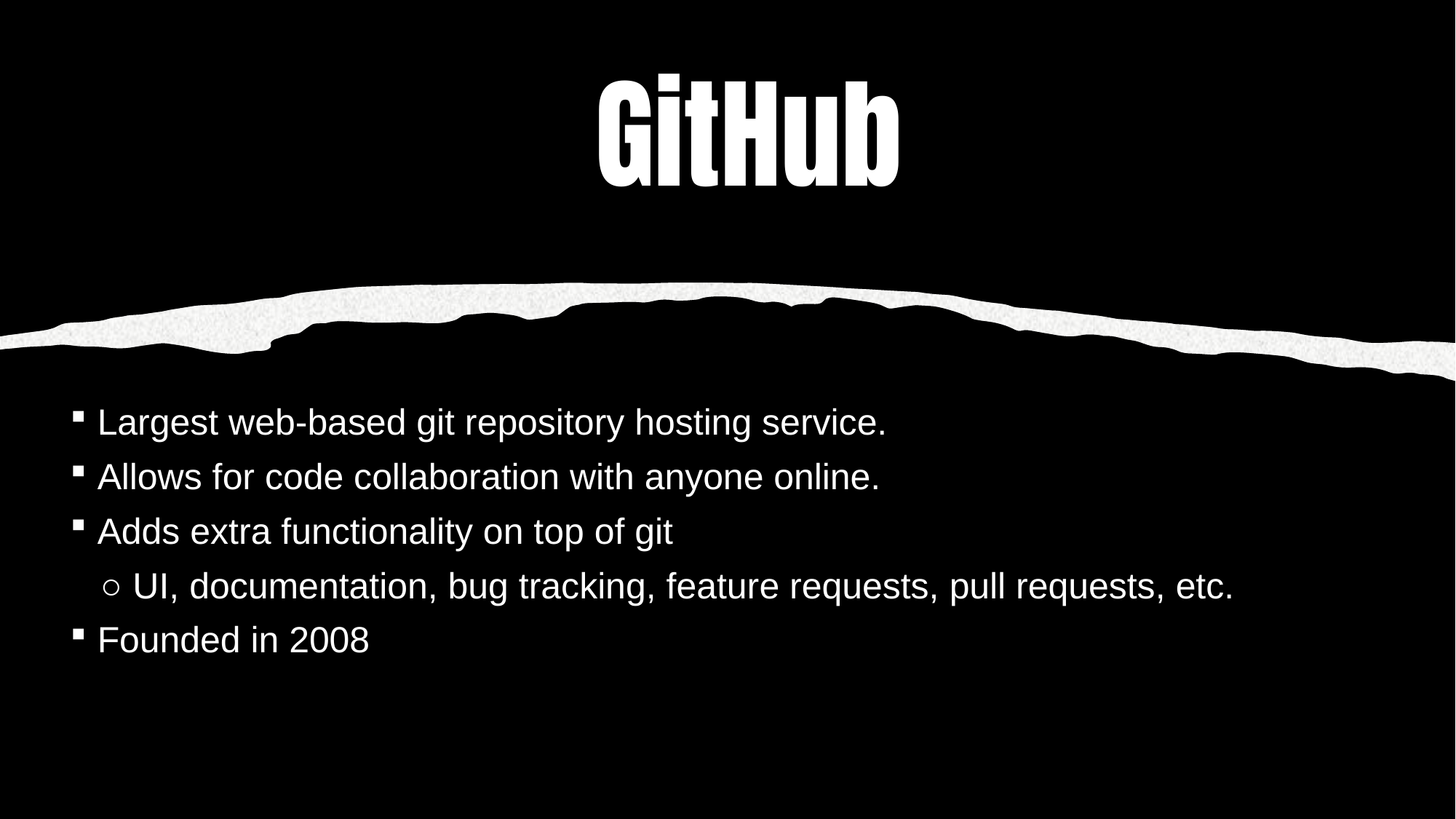

# GitHub

Largest web-based git repository hosting service.
Allows for code collaboration with anyone online.
Adds extra functionality on top of git
   ○ UI, documentation, bug tracking, feature requests, pull requests, etc.
Founded in 2008